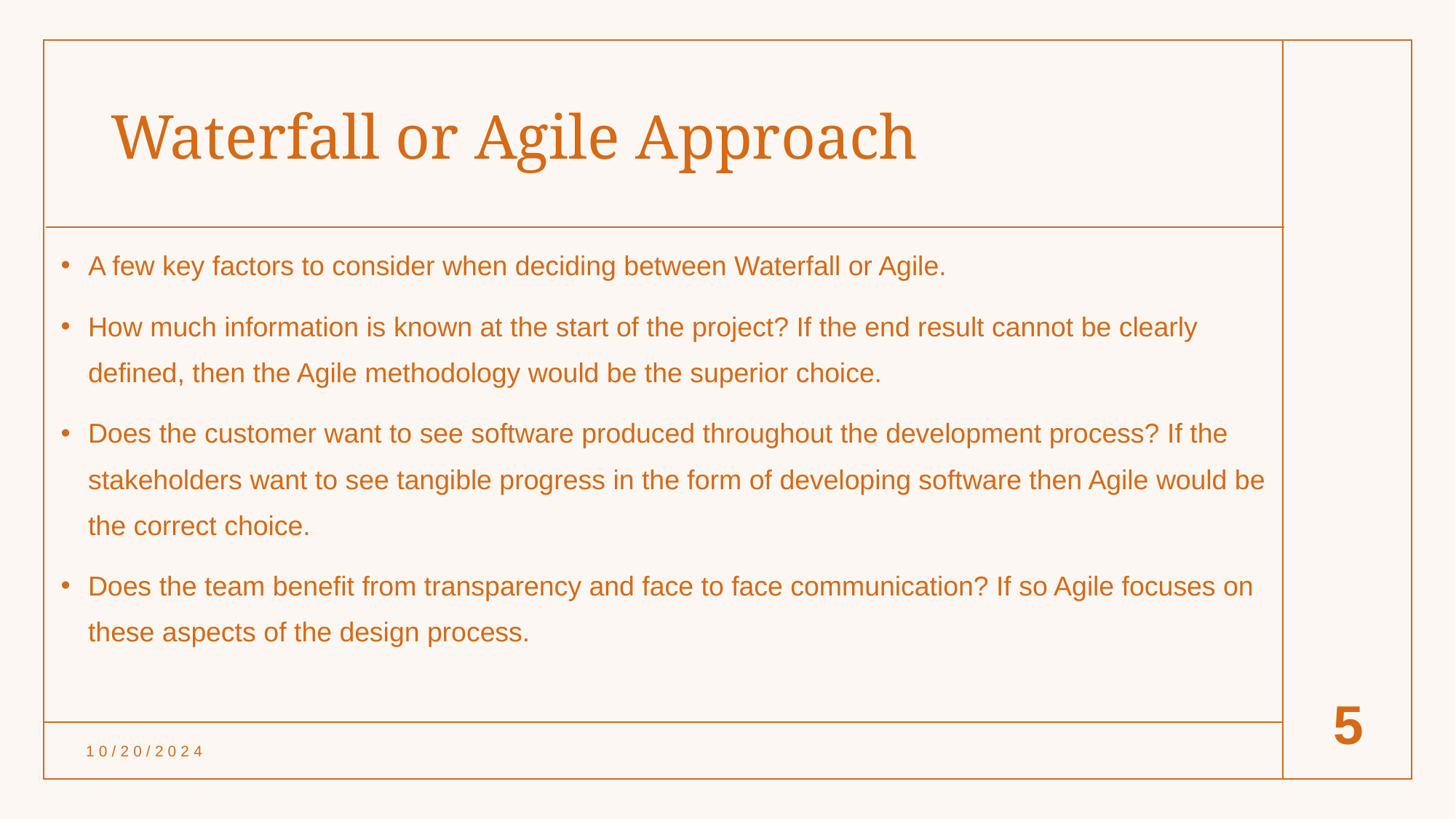

# Waterfall or Agile Approach
A few key factors to consider when deciding between Waterfall or Agile.
How much information is known at the start of the project? If the end result cannot be clearly defined, then the Agile methodology would be the superior choice.
Does the customer want to see software produced throughout the development process? If the stakeholders want to see tangible progress in the form of developing software then Agile would be the correct choice.
Does the team benefit from transparency and face to face communication? If so Agile focuses on these aspects of the design process.

5
10/20/2024